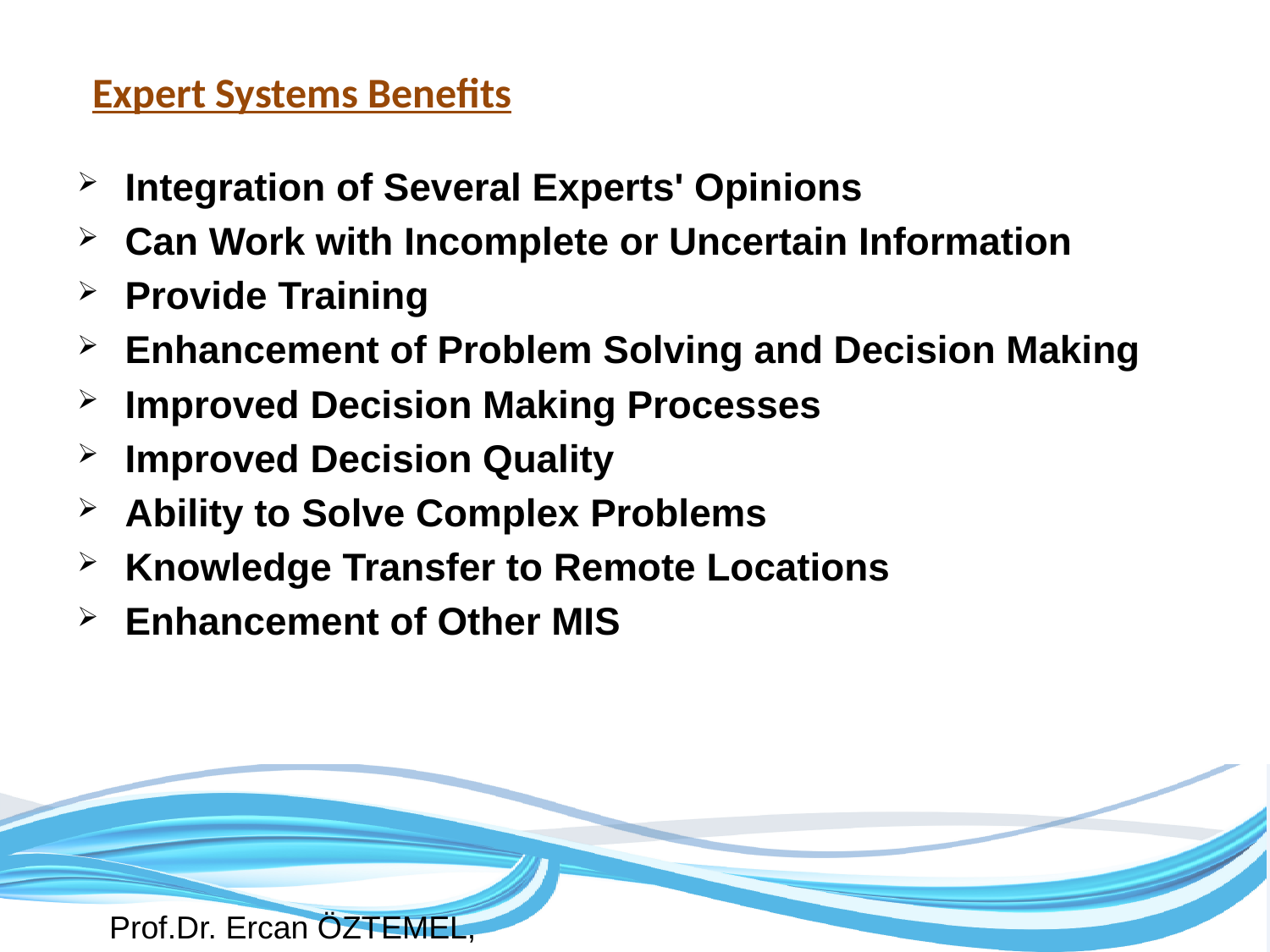

# Expert Systems Benefits
Integration of Several Experts' Opinions
Can Work with Incomplete or Uncertain Information
Provide Training
Enhancement of Problem Solving and Decision Making
Improved Decision Making Processes
Improved Decision Quality
Ability to Solve Complex Problems
Knowledge Transfer to Remote Locations
Enhancement of Other MIS